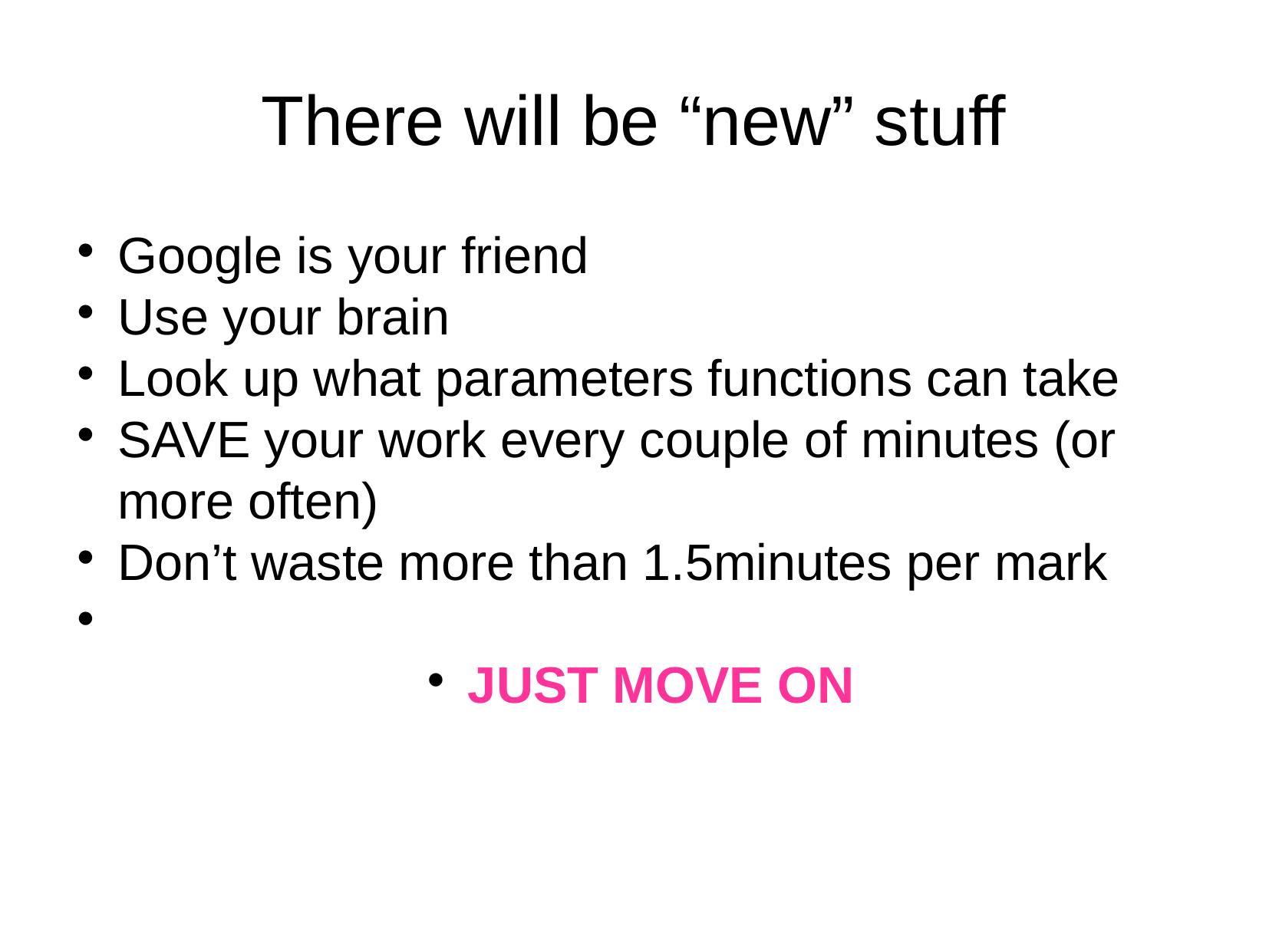

There will be “new” stuff
Google is your friend
Use your brain
Look up what parameters functions can take
SAVE your work every couple of minutes (or more often)
Don’t waste more than 1.5minutes per mark

JUST MOVE ON